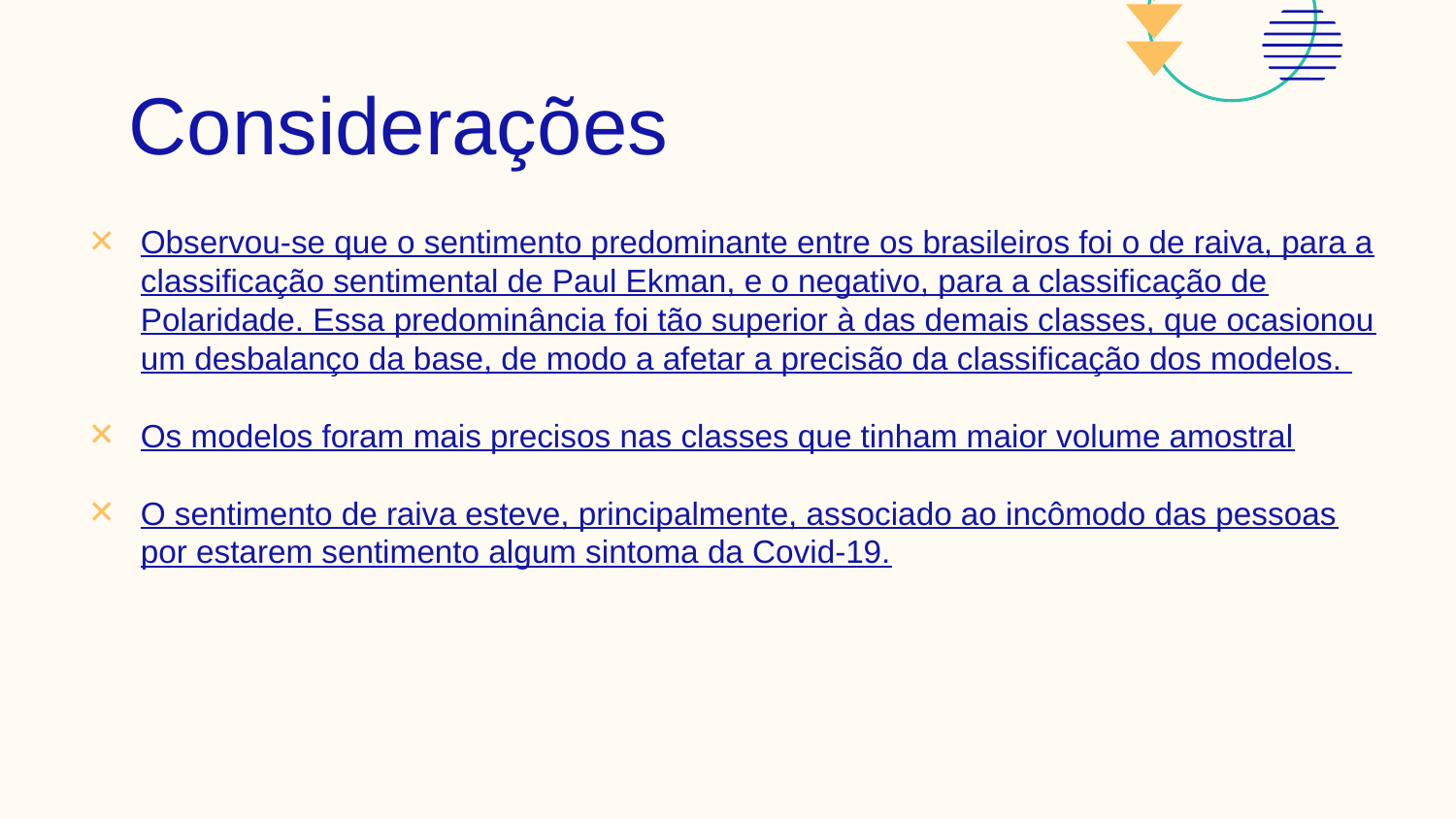

# Considerações
Observou-se que o sentimento predominante entre os brasileiros foi o de raiva, para a classificação sentimental de Paul Ekman, e o negativo, para a classificação de Polaridade. Essa predominância foi tão superior à das demais classes, que ocasionou um desbalanço da base, de modo a afetar a precisão da classificação dos modelos.

Os modelos foram mais precisos nas classes que tinham maior volume amostral

O sentimento de raiva esteve, principalmente, associado ao incômodo das pessoas por estarem sentimento algum sintoma da Covid-19.